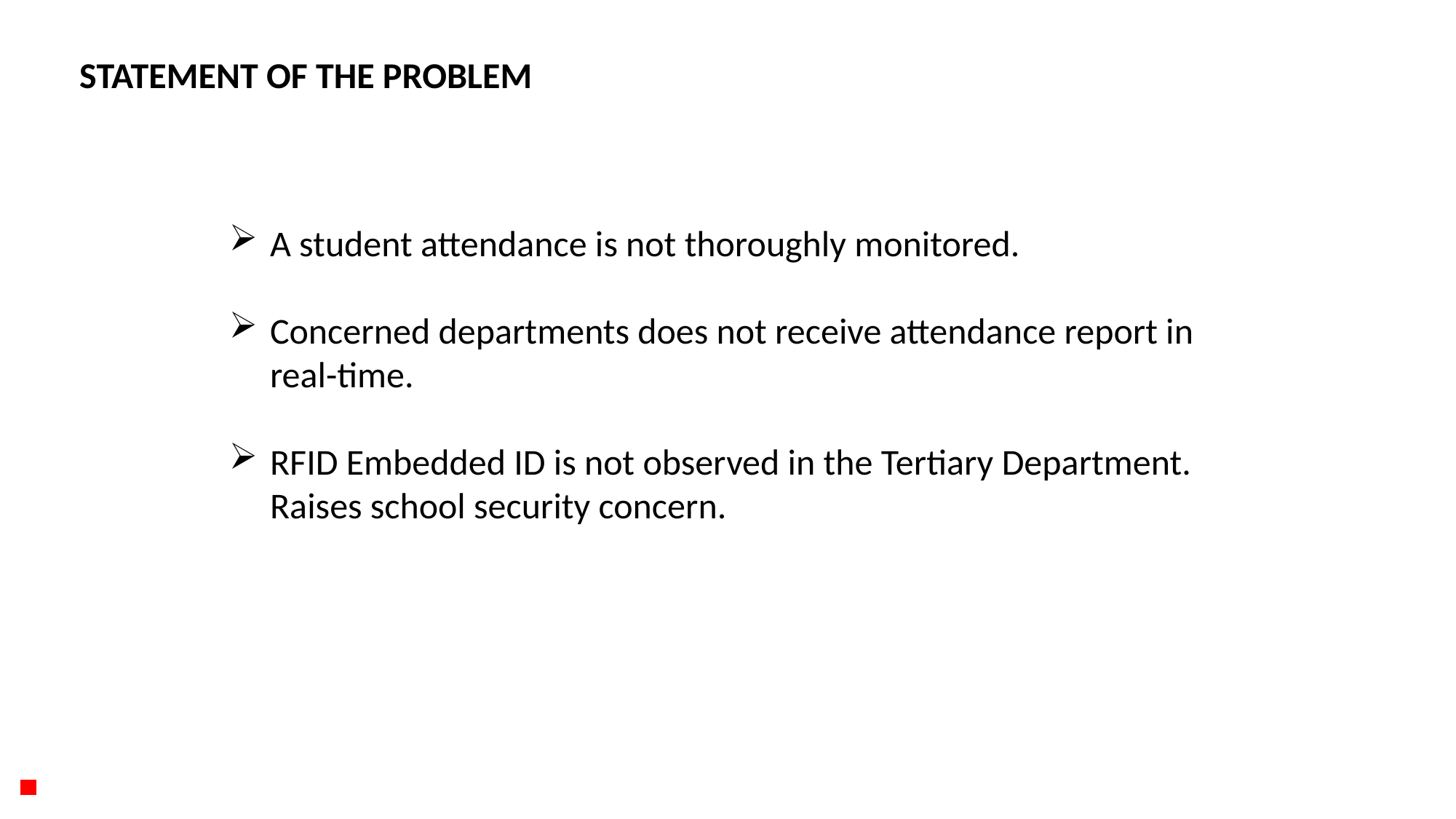

STATEMENT OF THE PROBLEM
A student attendance is not thoroughly monitored.

Concerned departments does not receive attendance report in real-time.

RFID Embedded ID is not observed in the Tertiary Department. Raises school security concern.